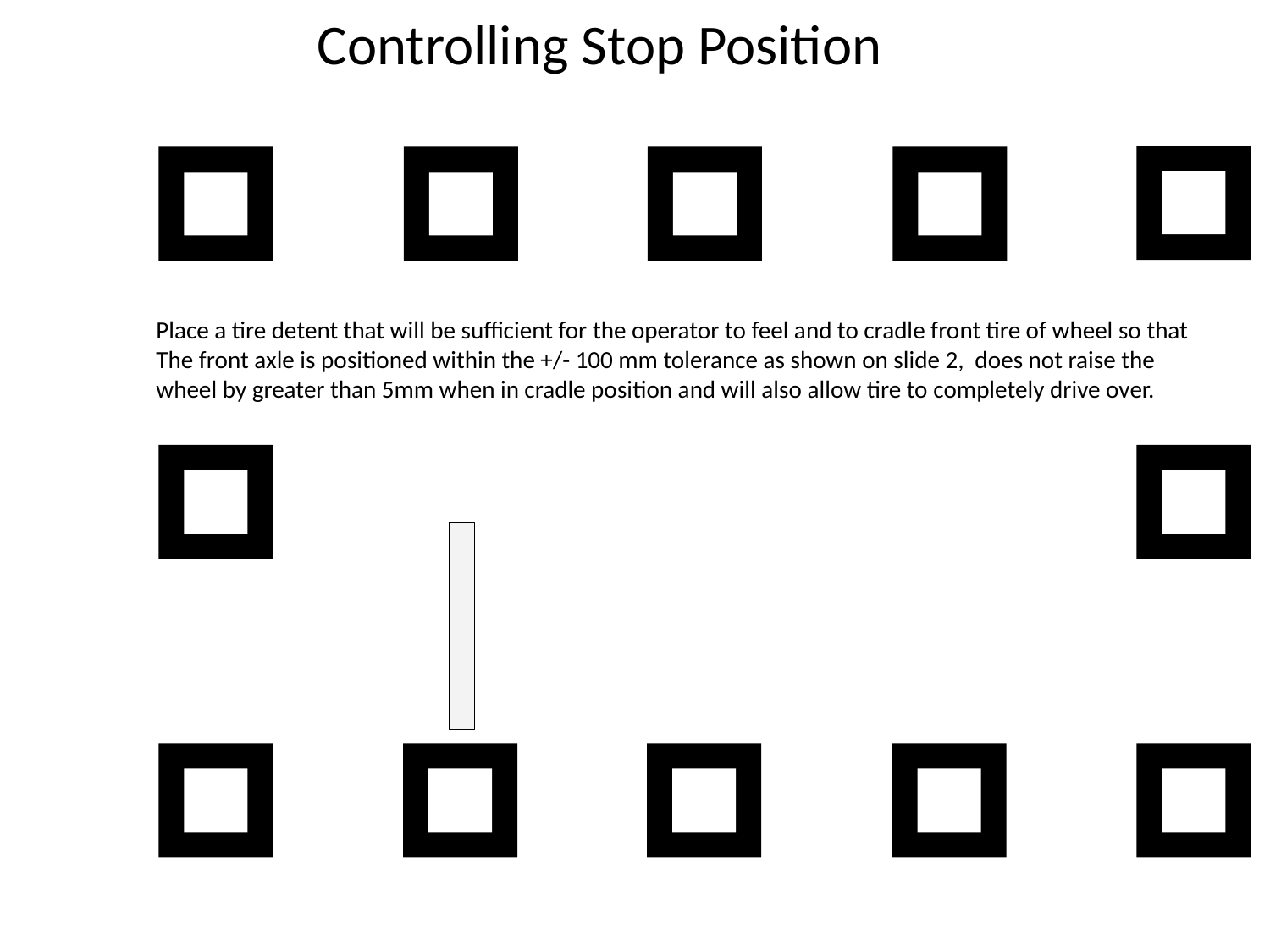

Controlling Stop Position

Place a tire detent that will be sufficient for the operator to feel and to cradle front tire of wheel so that
The front axle is positioned within the +/- 100 mm tolerance as shown on slide 2,  does not raise the
wheel by greater than 5mm when in cradle position and will also allow tire to completely drive over.